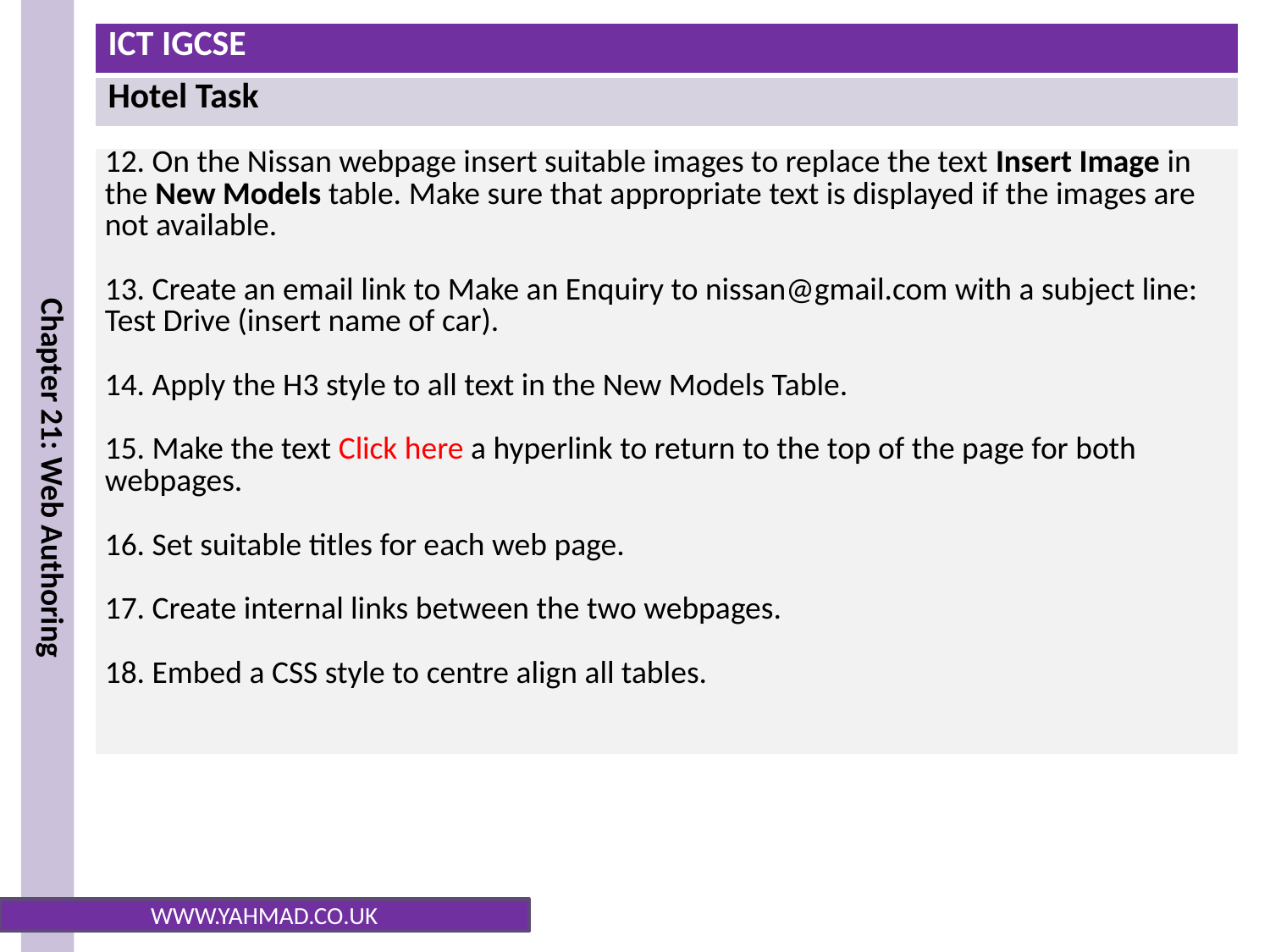

| 12. On the Nissan webpage insert suitable images to replace the text Insert Image in the New Models table. Make sure that appropriate text is displayed if the images are not available. 13. Create an email link to Make an Enquiry to nissan@gmail.com with a subject line: Test Drive (insert name of car). 14. Apply the H3 style to all text in the New Models Table. 15. Make the text Click here a hyperlink to return to the top of the page for both webpages. 16. Set suitable titles for each web page. 17. Create internal links between the two webpages. 18. Embed a CSS style to centre align all tables. |
| --- |